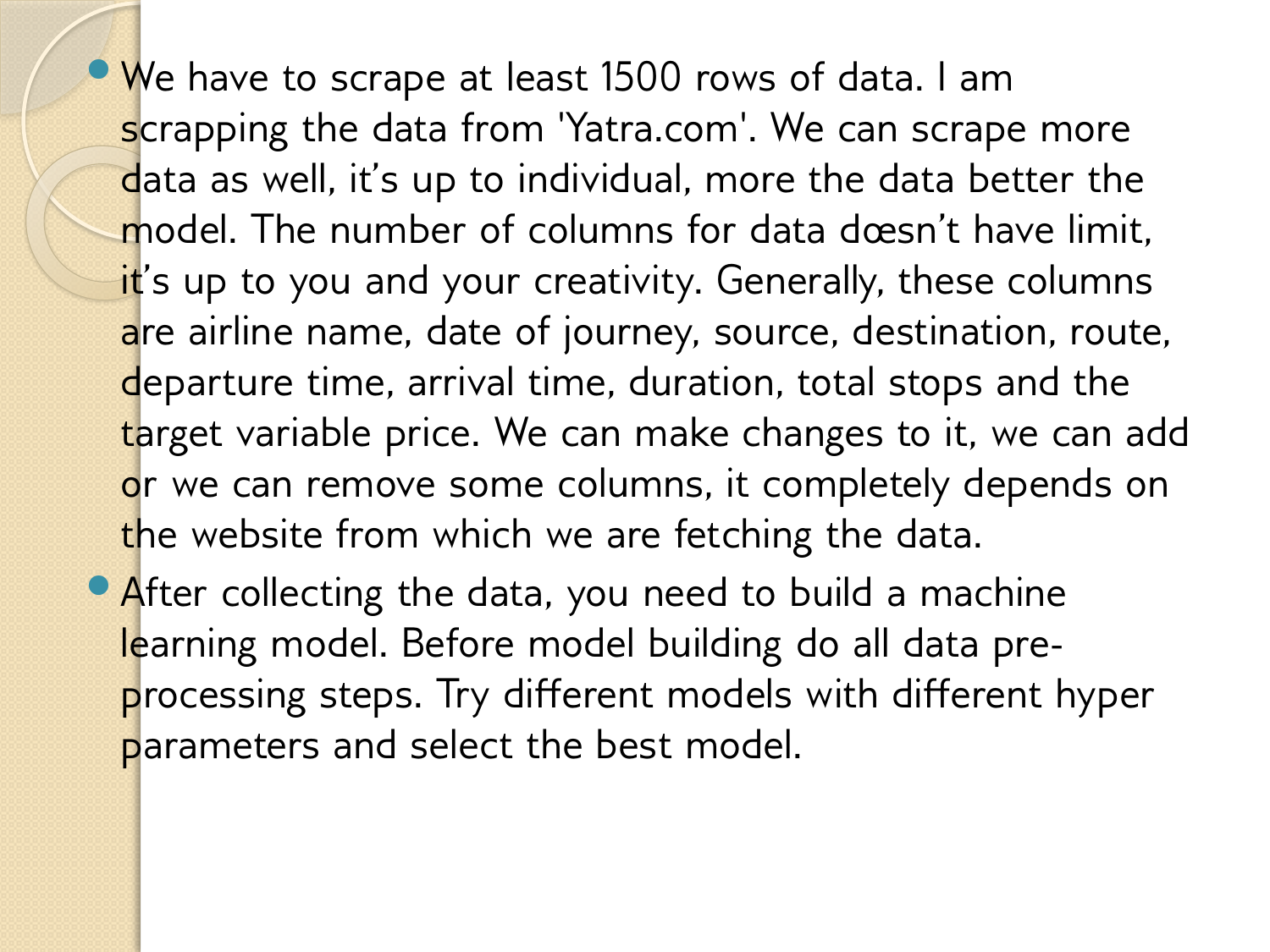

We have to scrape at least 1500 rows of data. I am scrapping the data from 'Yatra.com'. We can scrape more data as well, it’s up to individual, more the data better the model. The number of columns for data doesn’t have limit, it’s up to you and your creativity. Generally, these columns are airline name, date of journey, source, destination, route, departure time, arrival time, duration, total stops and the target variable price. We can make changes to it, we can add or we can remove some columns, it completely depends on the website from which we are fetching the data.
After collecting the data, you need to build a machine learning model. Before model building do all data pre-processing steps. Try different models with different hyper parameters and select the best model.